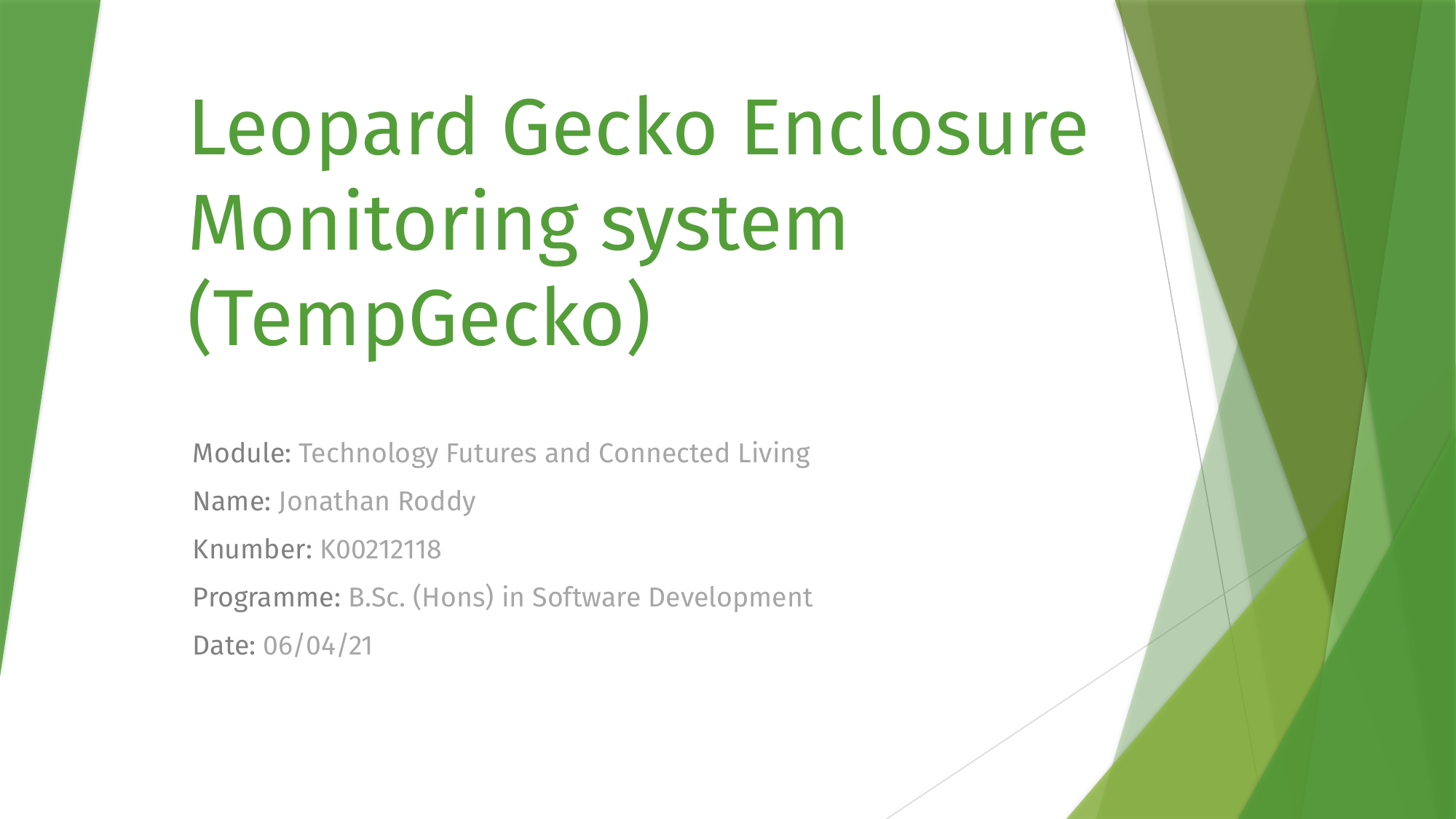

# Leopard Gecko Enclosure Monitoring system (TempGecko)
Module: Technology Futures and Connected Living
Name: Jonathan Roddy
Knumber: K00212118
Programme: B.Sc. (Hons) in Software Development
Date: 06/04/21